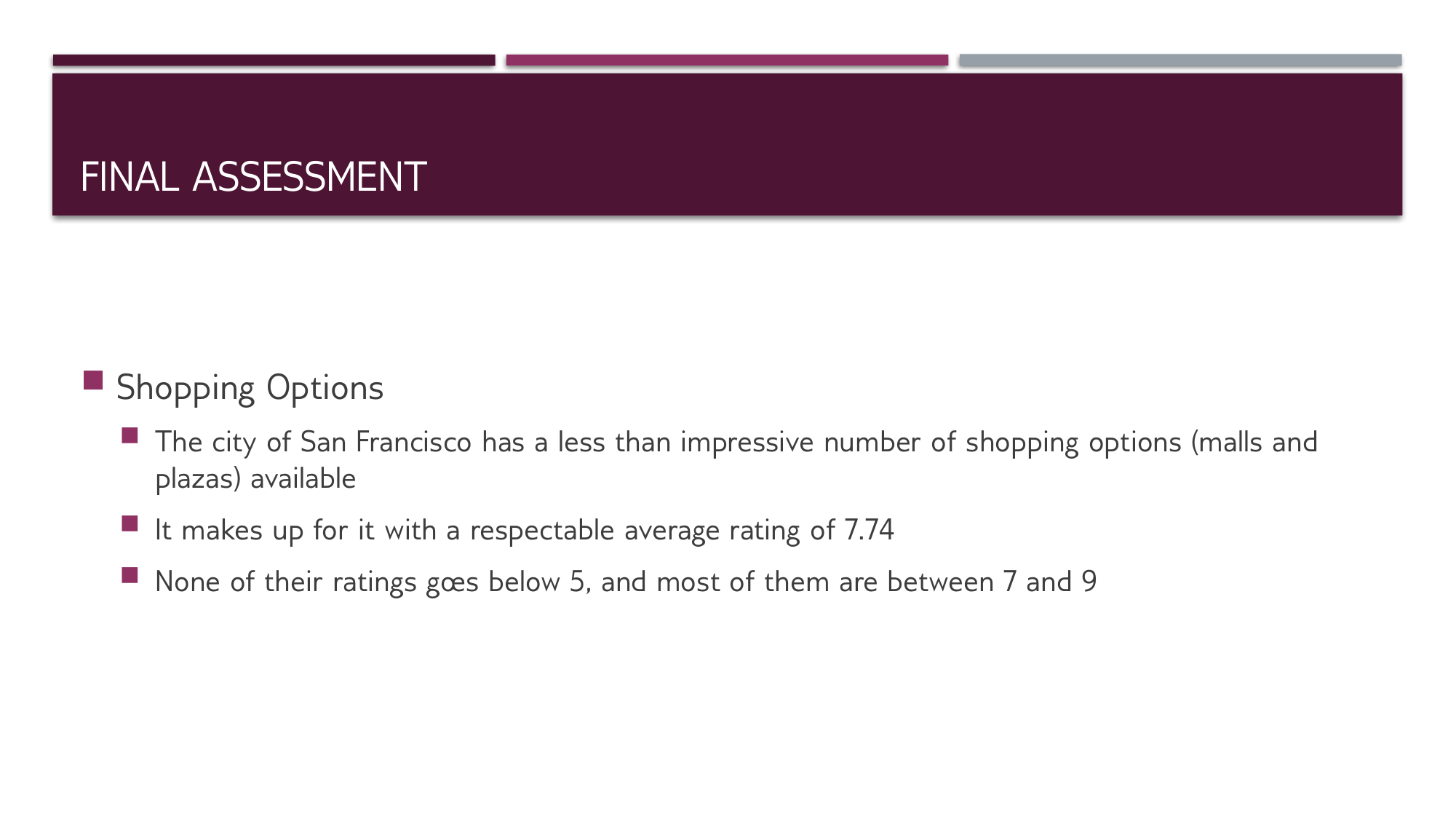

# Final Assessment
Shopping Options
The city of San Francisco has a less than impressive number of shopping options (malls and plazas) available
It makes up for it with a respectable average rating of 7.74
None of their ratings goes below 5, and most of them are between 7 and 9